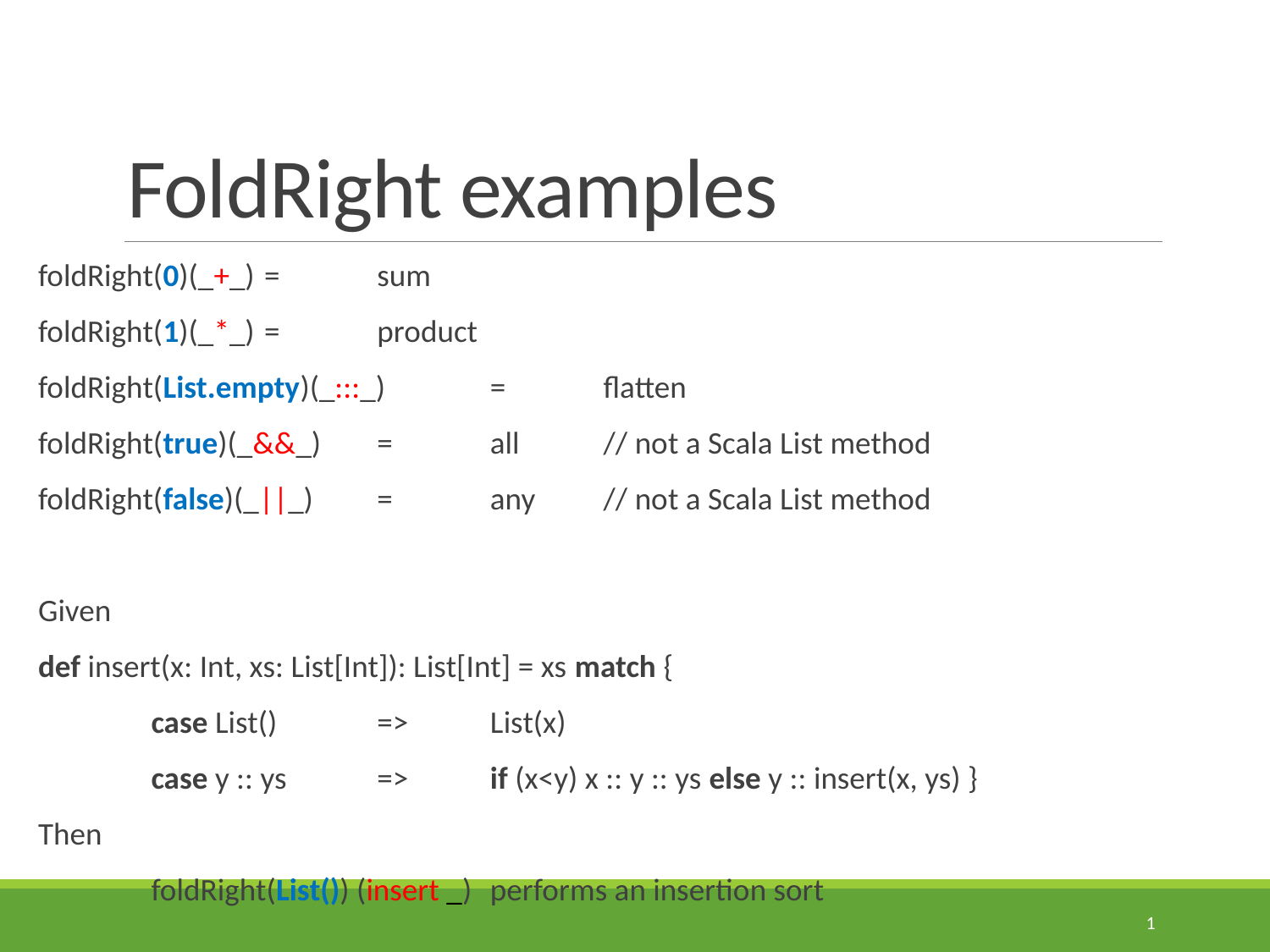

# FoldRight examples
foldRight(0)(_+_)			=	sum
foldRight(1)(_*_)			=	product
foldRight(List.empty)(_:::_)		=	flatten
foldRight(true)(_&&_)		=	all	// not a Scala List method
foldRight(false)(_||_)		=	any	// not a Scala List method

Given
def insert(x: Int, xs: List[Int]): List[Int] = xs match {
	case List()	=>	List(x)
	case y :: ys	=>	if (x<y) x :: y :: ys else y :: insert(x, ys) }
Then
	foldRight(List()) (insert _)	performs an insertion sort
1